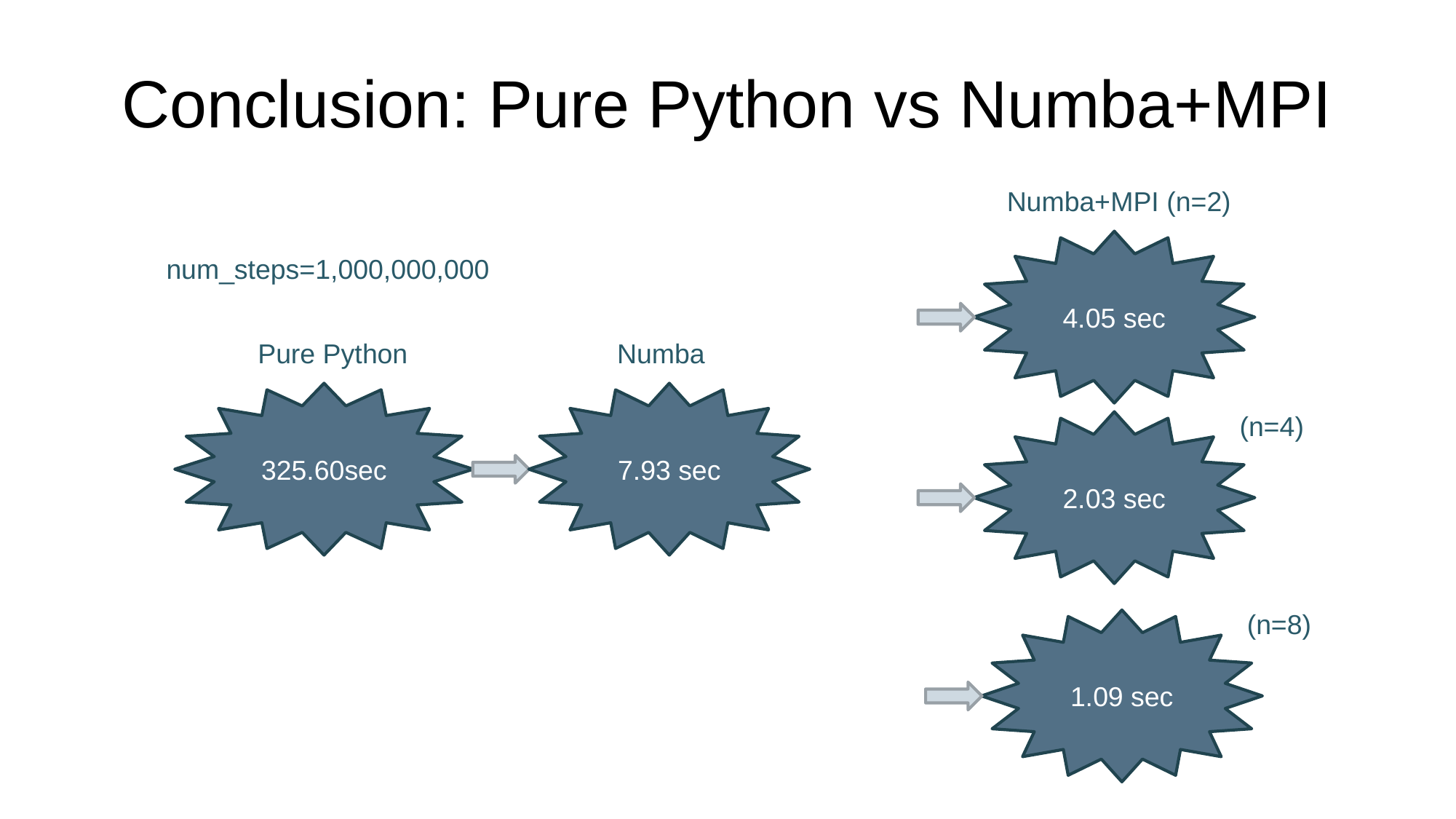

# Conclusion: Pure Python vs Numba+MPI
Numba+MPI (n=2)
4.05 sec
num_steps=1,000,000,000

Pure Python
325.60sec
Numba
7.93 sec
(n=4)
2.03 sec

(n=8)
1.09 sec